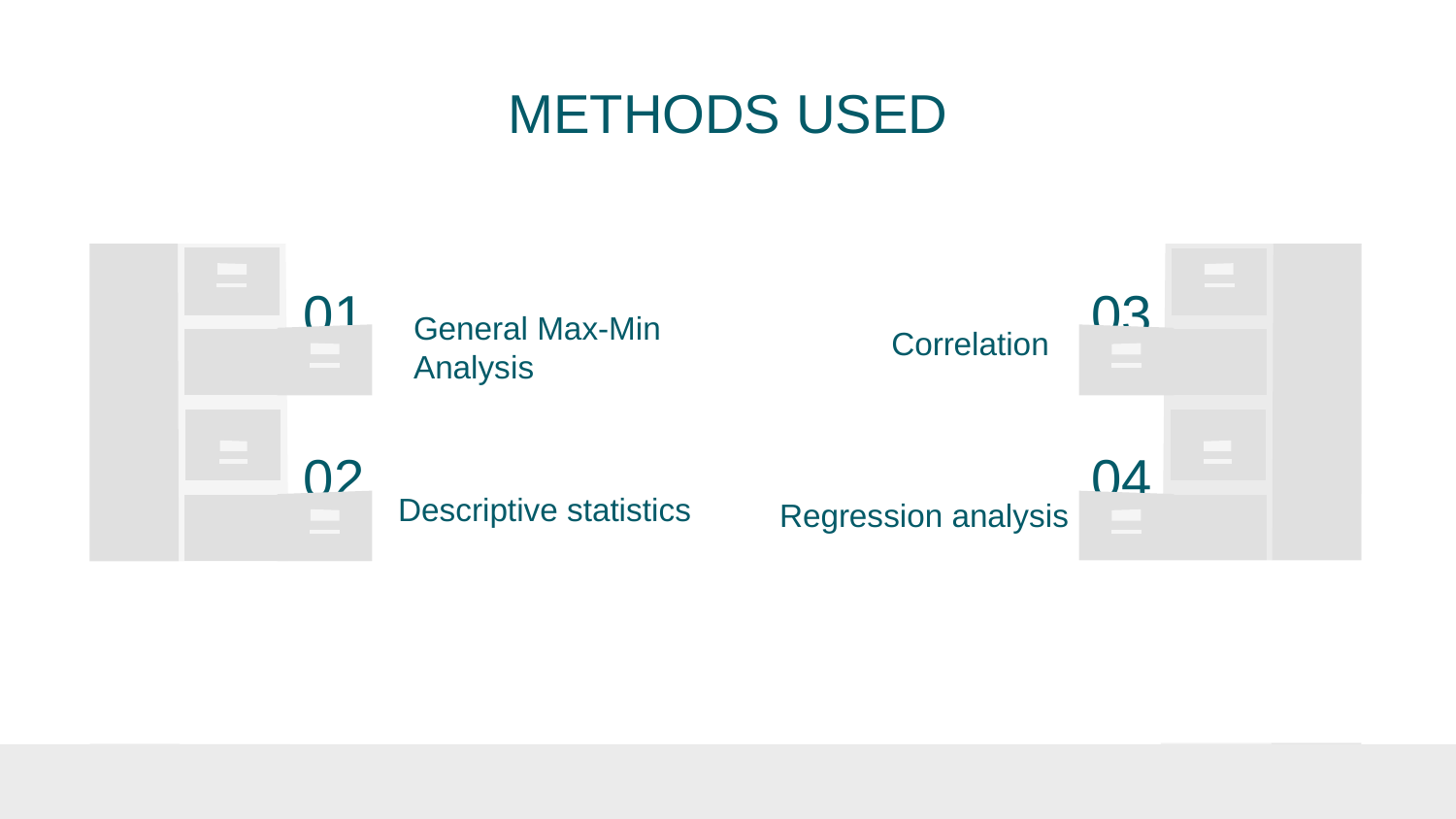

# METHODS USED

01
03
Correlation
General Max-Min
Analysis
02
04
Descriptive statistics
Regression analysis

03